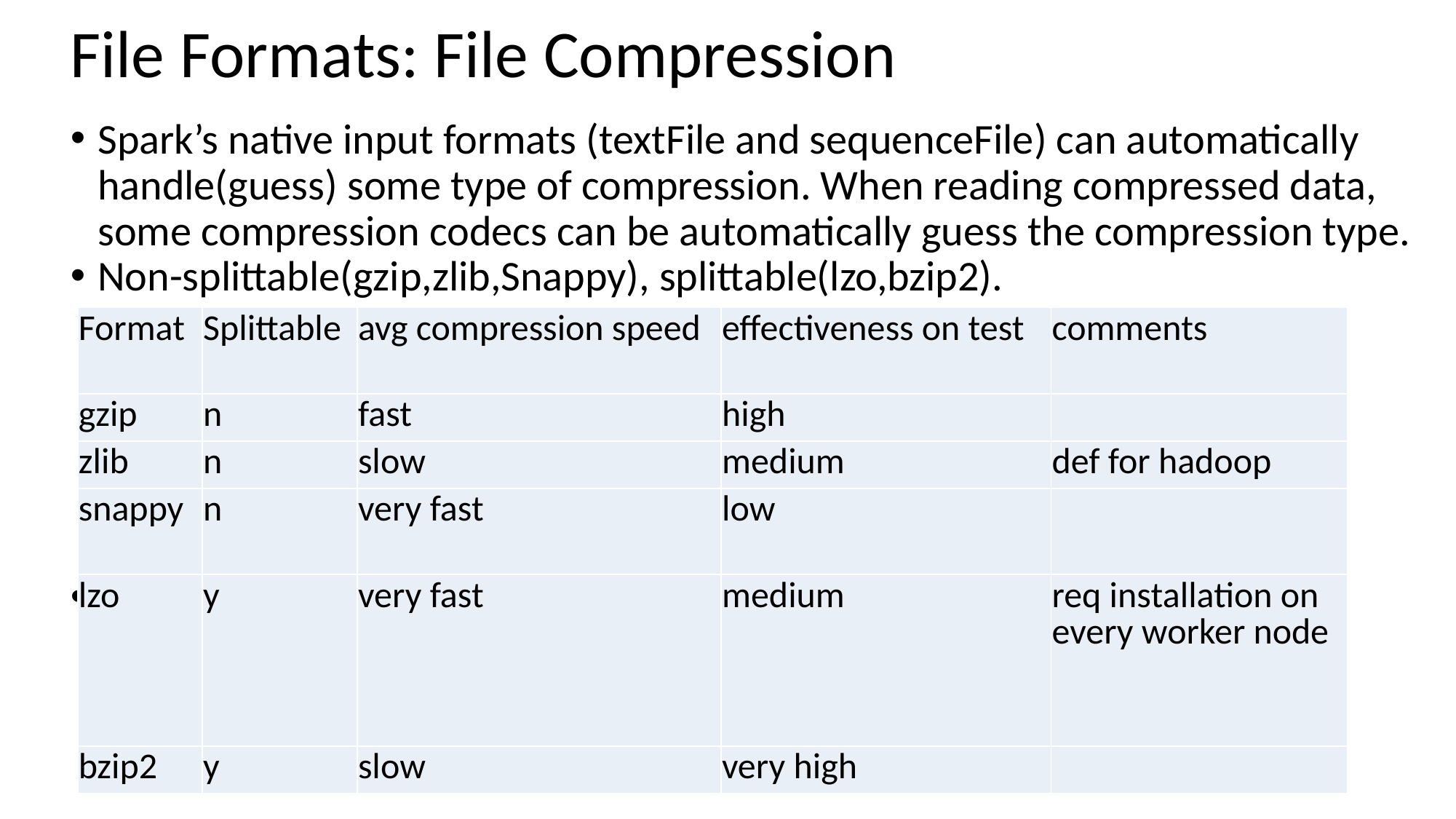

File Formats: File Compression
Spark’s native input formats (textFile and sequenceFile) can automatically handle(guess) some type of compression. When reading compressed data, some compression codecs can be automatically guess the compression type.
Non-splittable(gzip,zlib,Snappy), splittable(lzo,bzip2).

If you use textFile() to read compressed file, it automatically disables splittable, even the comp is splittable type. Use newAPIhadoopFile/hadoopFile and specify correct compression codec.

| Format | Splittable | avg compression speed | effectiveness on test | comments |
| --- | --- | --- | --- | --- |
| gzip | n | fast | high |  |
| zlib | n | slow | medium | def for hadoop |
| snappy | n | very fast | low |  |
| lzo | y | very fast | medium | req installation on every worker node |
| bzip2 | y | slow | very high |  |